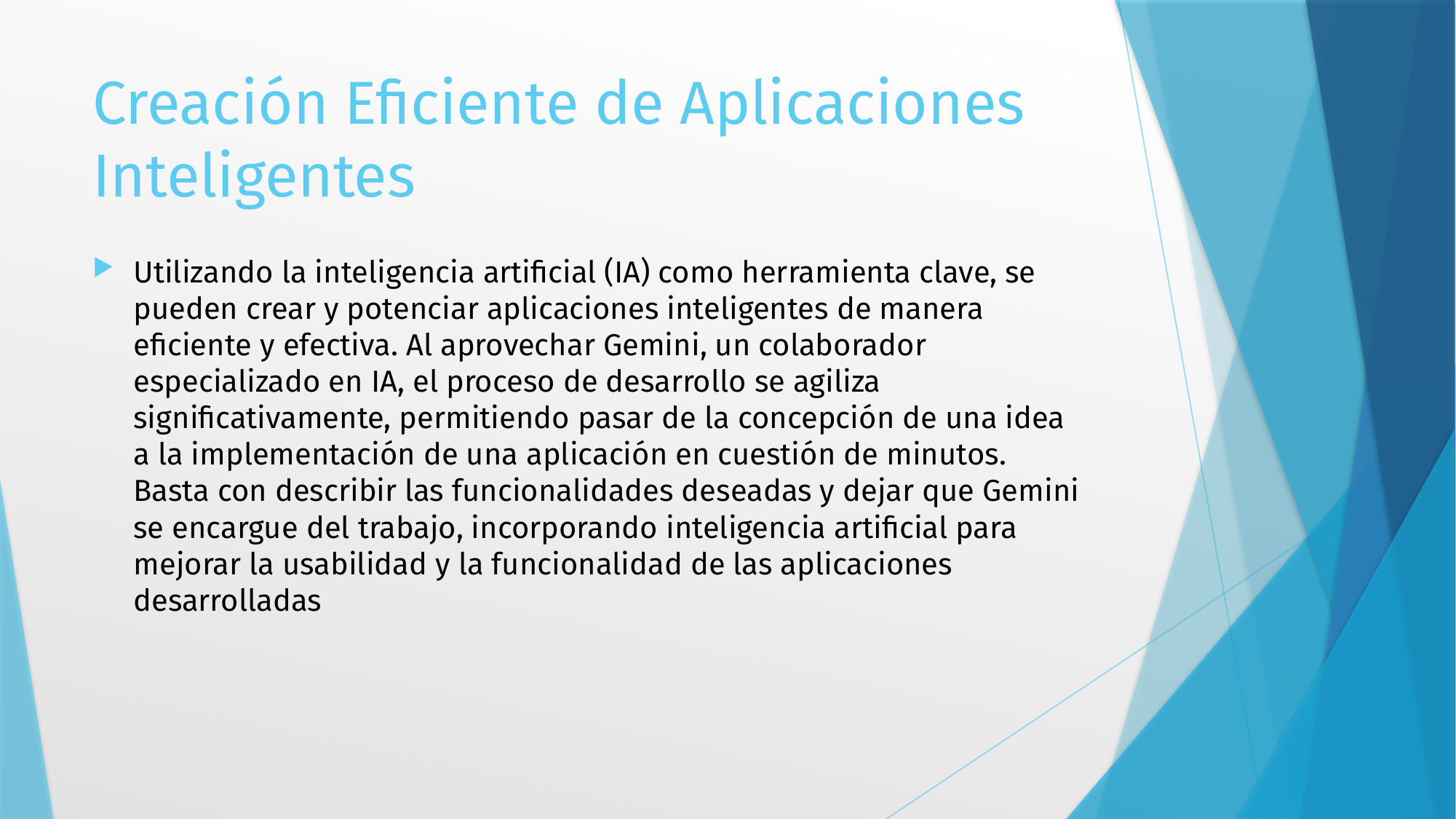

# Creación Eficiente de Aplicaciones Inteligentes
Utilizando la inteligencia artificial (IA) como herramienta clave, se pueden crear y potenciar aplicaciones inteligentes de manera eficiente y efectiva. Al aprovechar Gemini, un colaborador especializado en IA, el proceso de desarrollo se agiliza significativamente, permitiendo pasar de la concepción de una idea a la implementación de una aplicación en cuestión de minutos. Basta con describir las funcionalidades deseadas y dejar que Gemini se encargue del trabajo, incorporando inteligencia artificial para mejorar la usabilidad y la funcionalidad de las aplicaciones desarrolladas